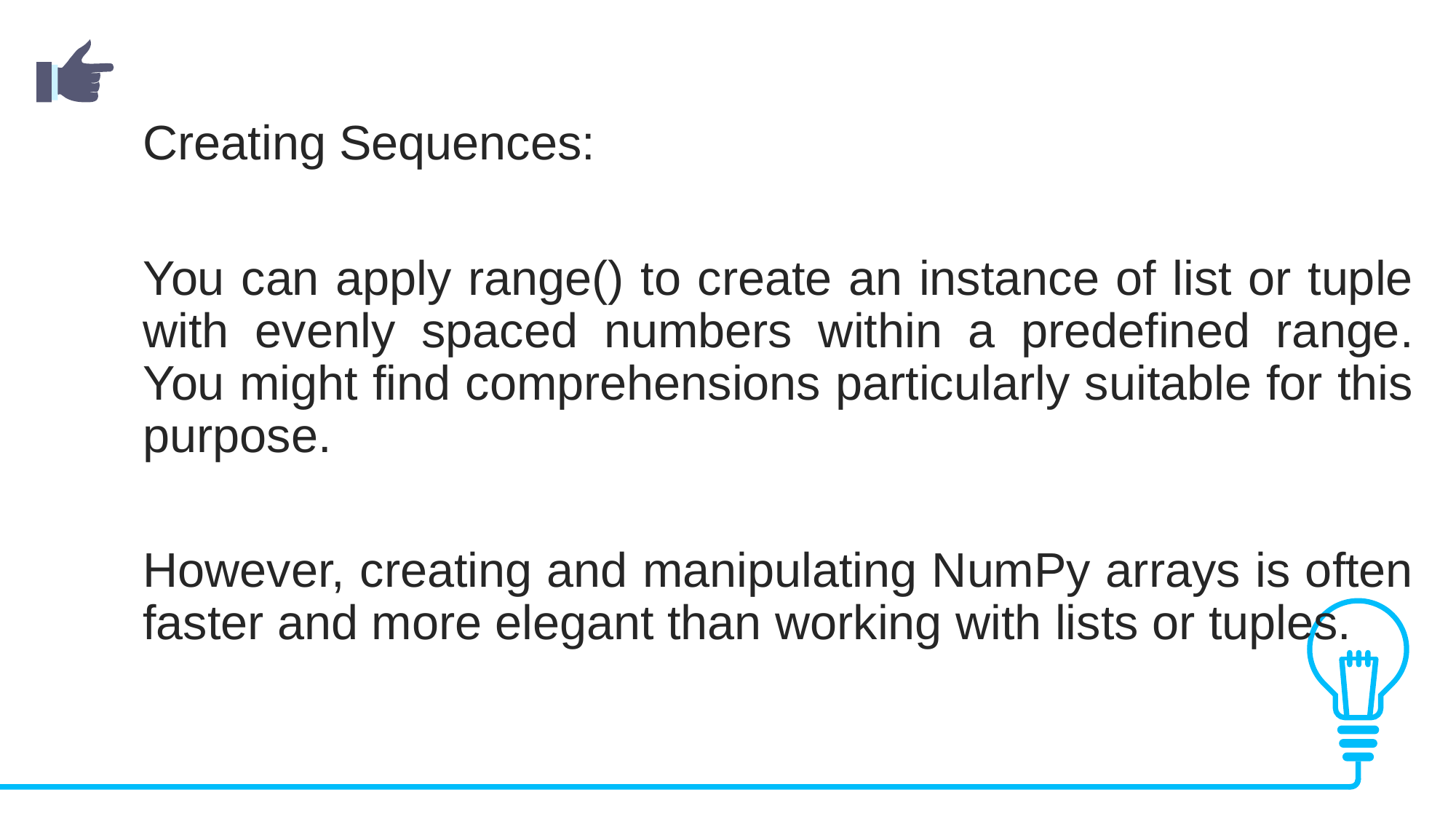

Creating Sequences:

You can apply range() to create an instance of list or tuple with evenly spaced numbers within a predefined range. You might find comprehensions particularly suitable for this purpose.

However, creating and manipulating NumPy arrays is often faster and more elegant than working with lists or tuples.